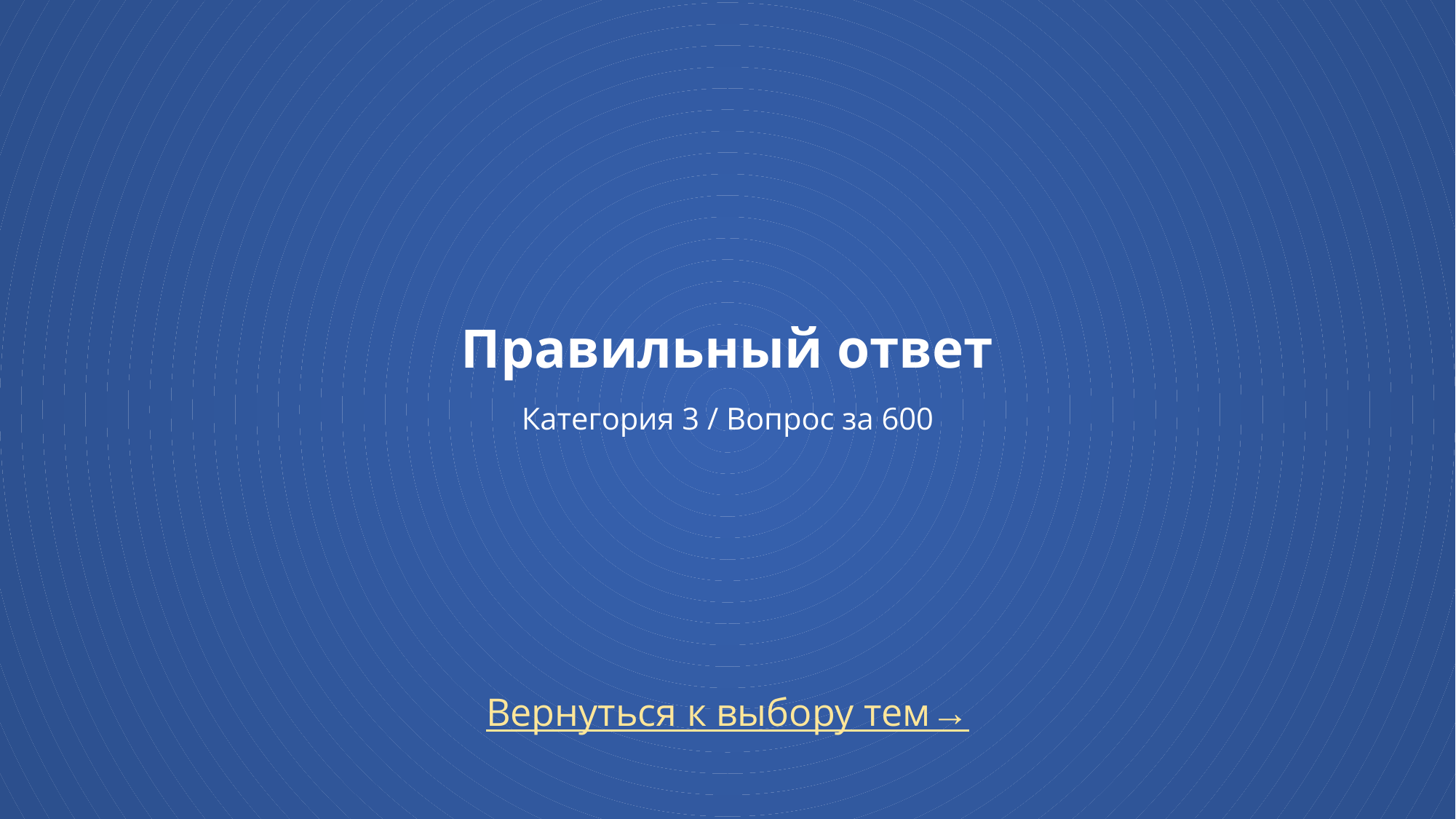

# Правильный ответ Категория 3 / Вопрос за 600
Вернуться к выбору тем→